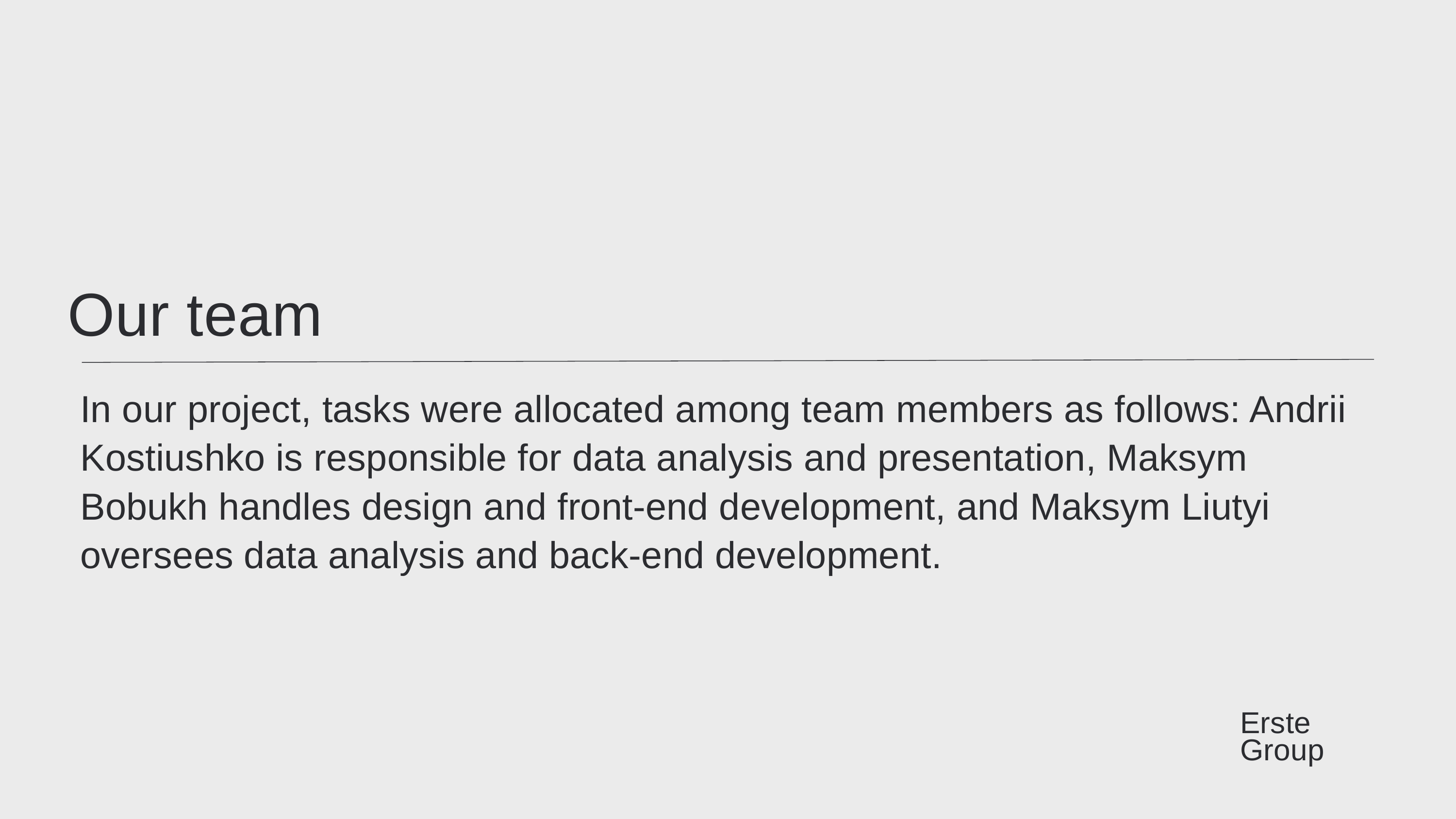

Our team

In our project, tasks were allocated among team members as follows: Andrii Kostiushko is responsible for data analysis and presentation, Maksym Bobukh handles design and front-end development, and Maksym Liutyi oversees data analysis and back-end development.
Erste
Group